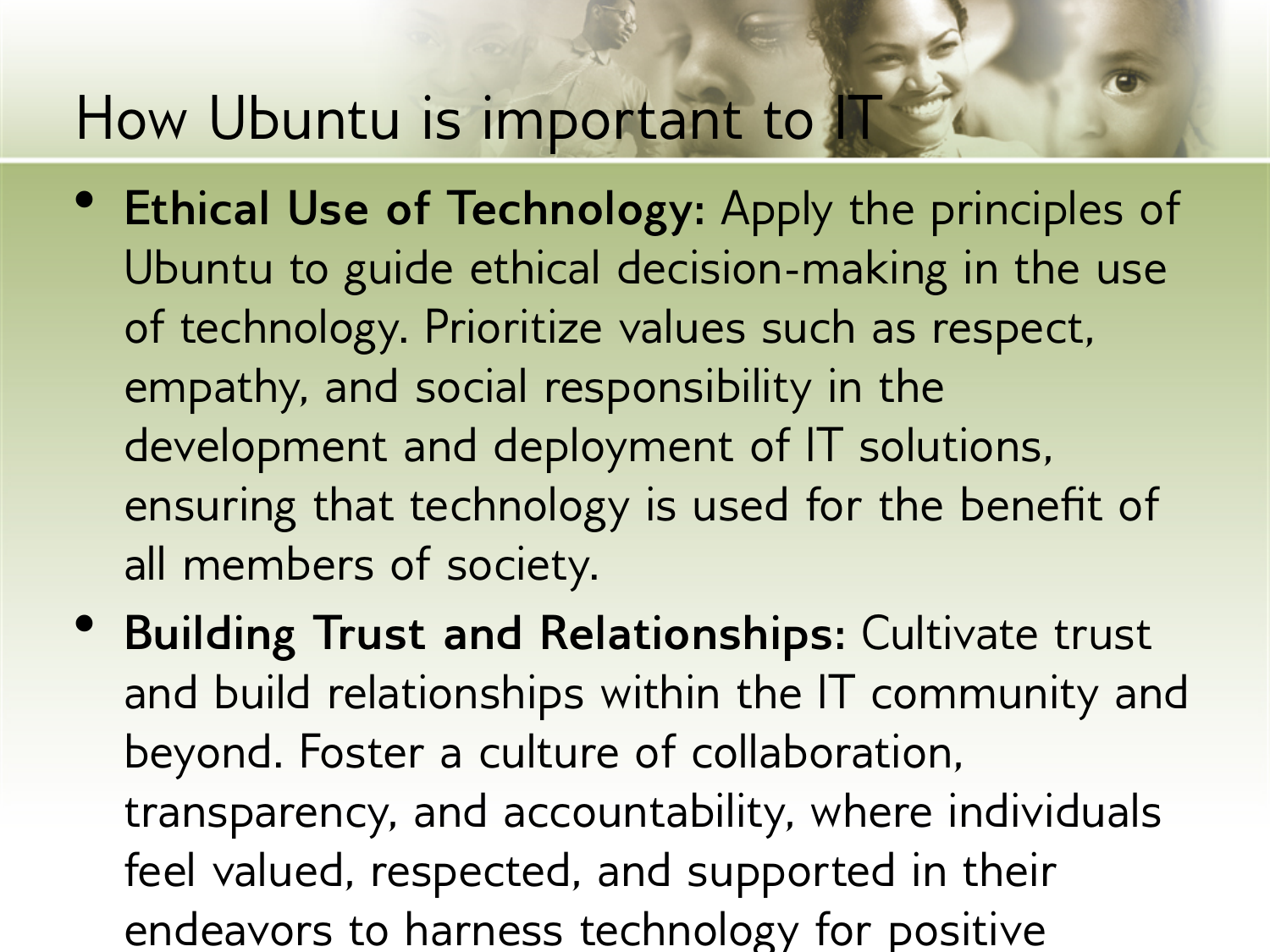

# How Ubuntu is important to IT
Ethical Use of Technology: Apply the principles of Ubuntu to guide ethical decision-making in the use of technology. Prioritize values such as respect, empathy, and social responsibility in the development and deployment of IT solutions, ensuring that technology is used for the benefit of all members of society.
Building Trust and Relationships: Cultivate trust and build relationships within the IT community and beyond. Foster a culture of collaboration, transparency, and accountability, where individuals feel valued, respected, and supported in their endeavors to harness technology for positive change.